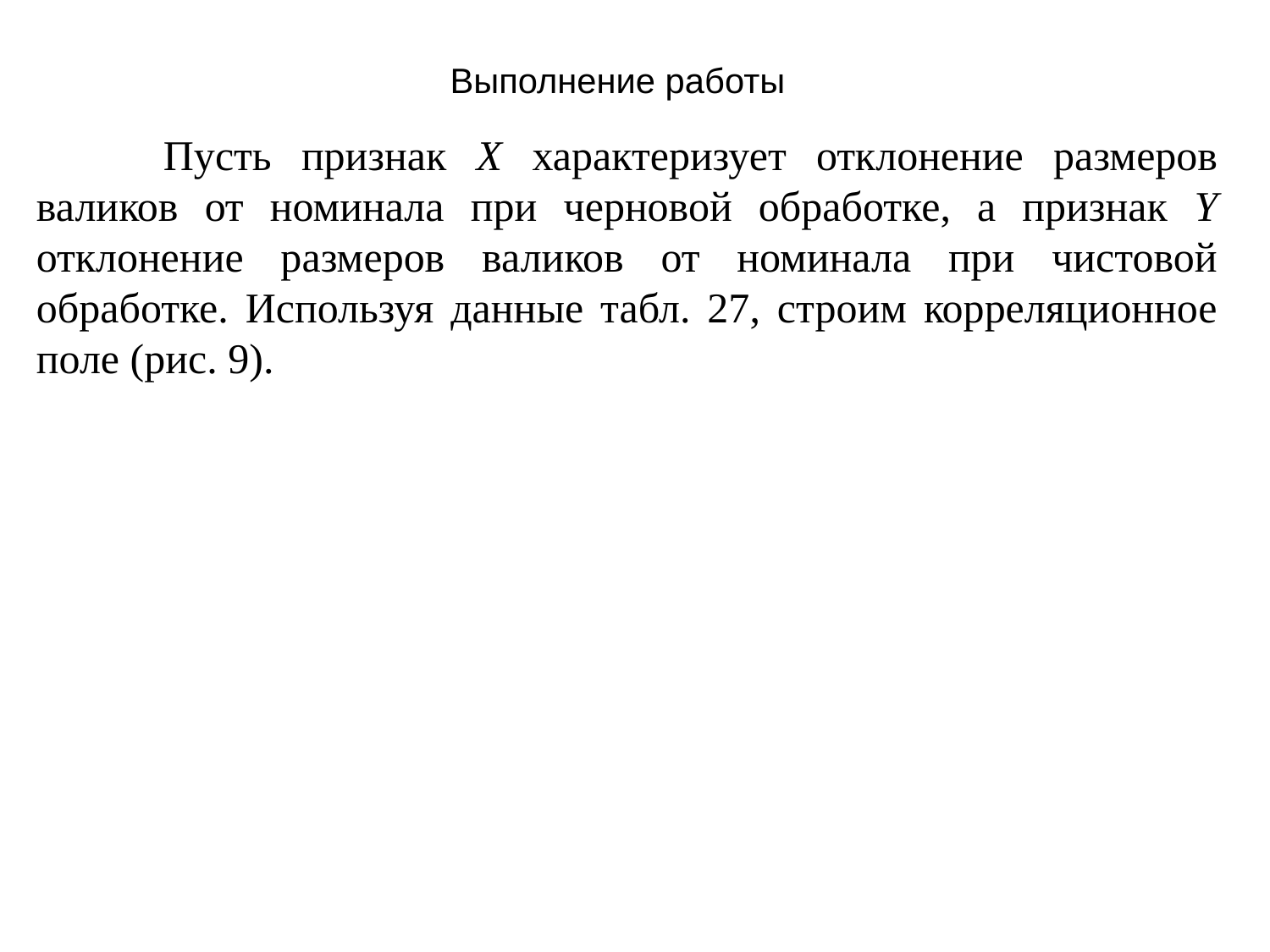

# Выполнение работы
	Пусть признак X характеризует отклонение размеров валиков от номинала при черновой обработке, а признак Y отклонение размеров валиков от номинала при чистовой обработке. Используя данные табл. 27, строим корреляционное поле (рис. 9).